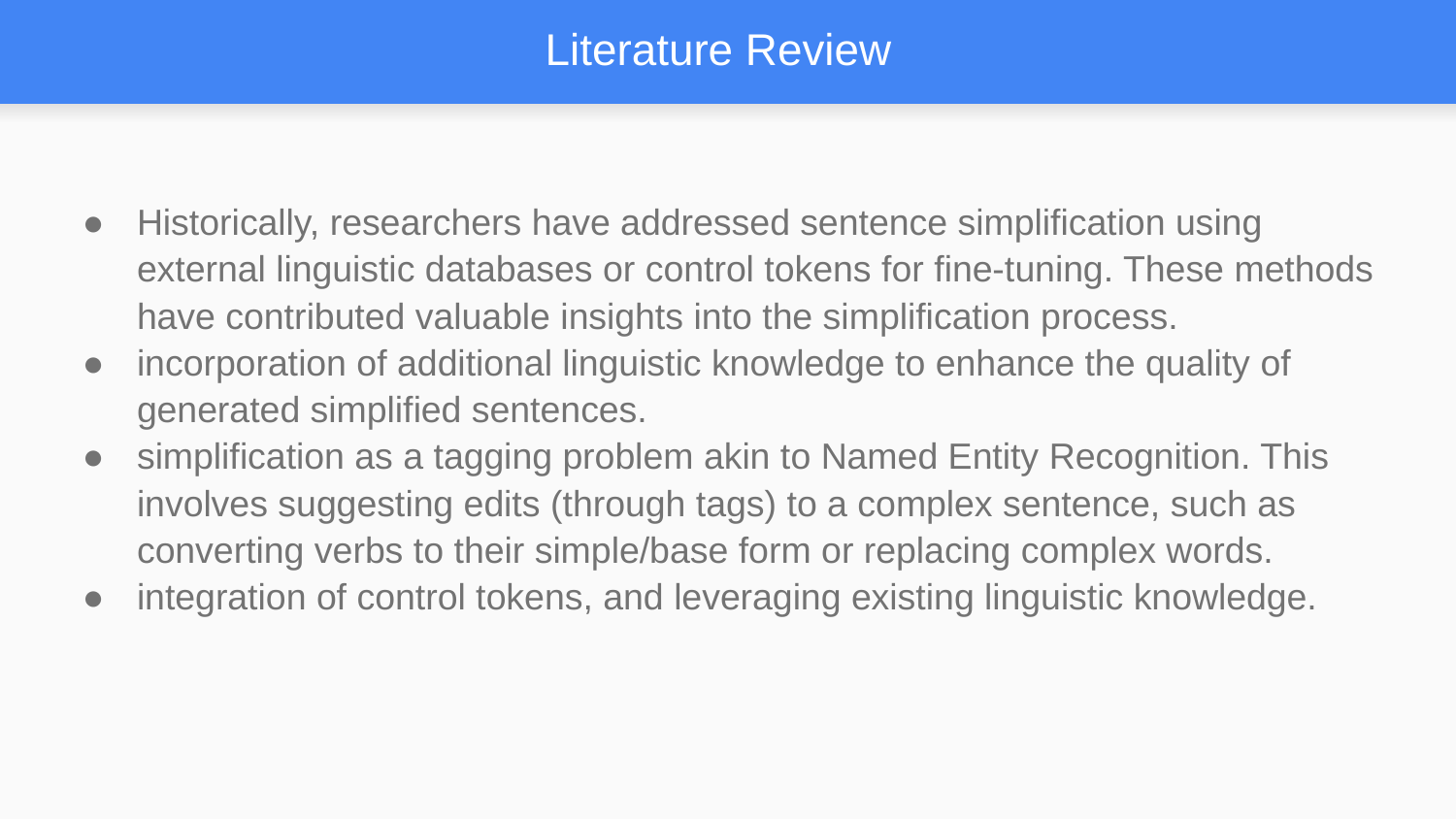

# Literature Review
Historically, researchers have addressed sentence simplification using external linguistic databases or control tokens for fine-tuning. These methods have contributed valuable insights into the simplification process.
incorporation of additional linguistic knowledge to enhance the quality of generated simplified sentences.
simplification as a tagging problem akin to Named Entity Recognition. This involves suggesting edits (through tags) to a complex sentence, such as converting verbs to their simple/base form or replacing complex words.
integration of control tokens, and leveraging existing linguistic knowledge.